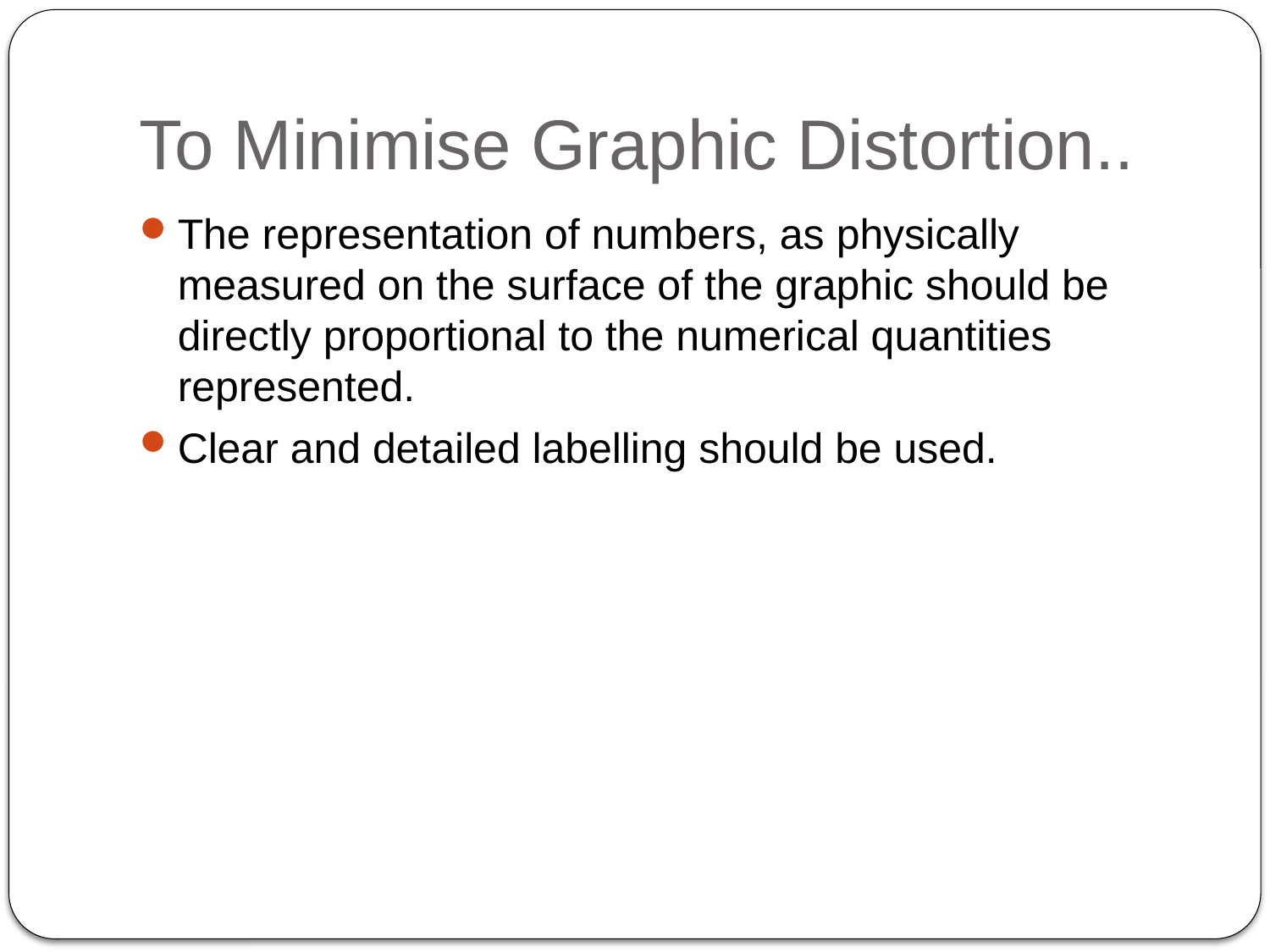

# To Minimise Graphic Distortion..
The representation of numbers, as physically measured on the surface of the graphic should be directly proportional to the numerical quantities represented.
Clear and detailed labelling should be used.